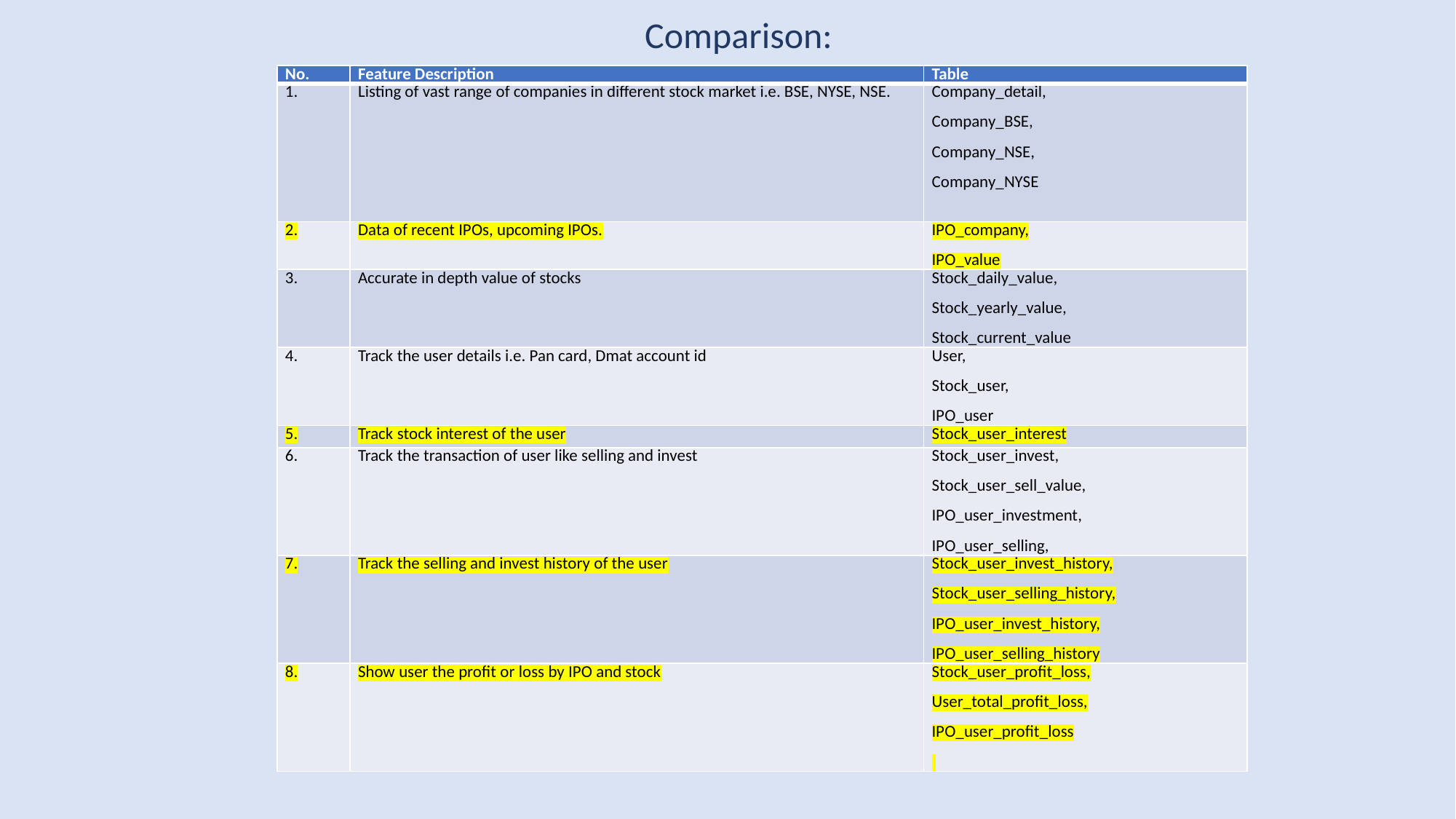

Comparison:

| No. | Feature Description | Table |
| --- | --- | --- |
| 1. | Listing of vast range of companies in different stock market i.e. BSE, NYSE, NSE. | Company\_detail, Company\_BSE, Company\_NSE, Company\_NYSE |
| 2. | Data of recent IPOs, upcoming IPOs. | IPO\_company, IPO\_value |
| 3. | Accurate in depth value of stocks | Stock\_daily\_value, Stock\_yearly\_value, Stock\_current\_value |
| 4. | Track the user details i.e. Pan card, Dmat account id | User, Stock\_user, IPO\_user |
| 5. | Track stock interest of the user | Stock\_user\_interest |
| 6. | Track the transaction of user like selling and invest | Stock\_user\_invest, Stock\_user\_sell\_value, IPO\_user\_investment, IPO\_user\_selling, |
| 7. | Track the selling and invest history of the user | Stock\_user\_invest\_history, Stock\_user\_selling\_history, IPO\_user\_invest\_history, IPO\_user\_selling\_history |
| 8. | Show user the profit or loss by IPO and stock | Stock\_user\_profit\_loss, User\_total\_profit\_loss, IPO\_user\_profit\_loss |